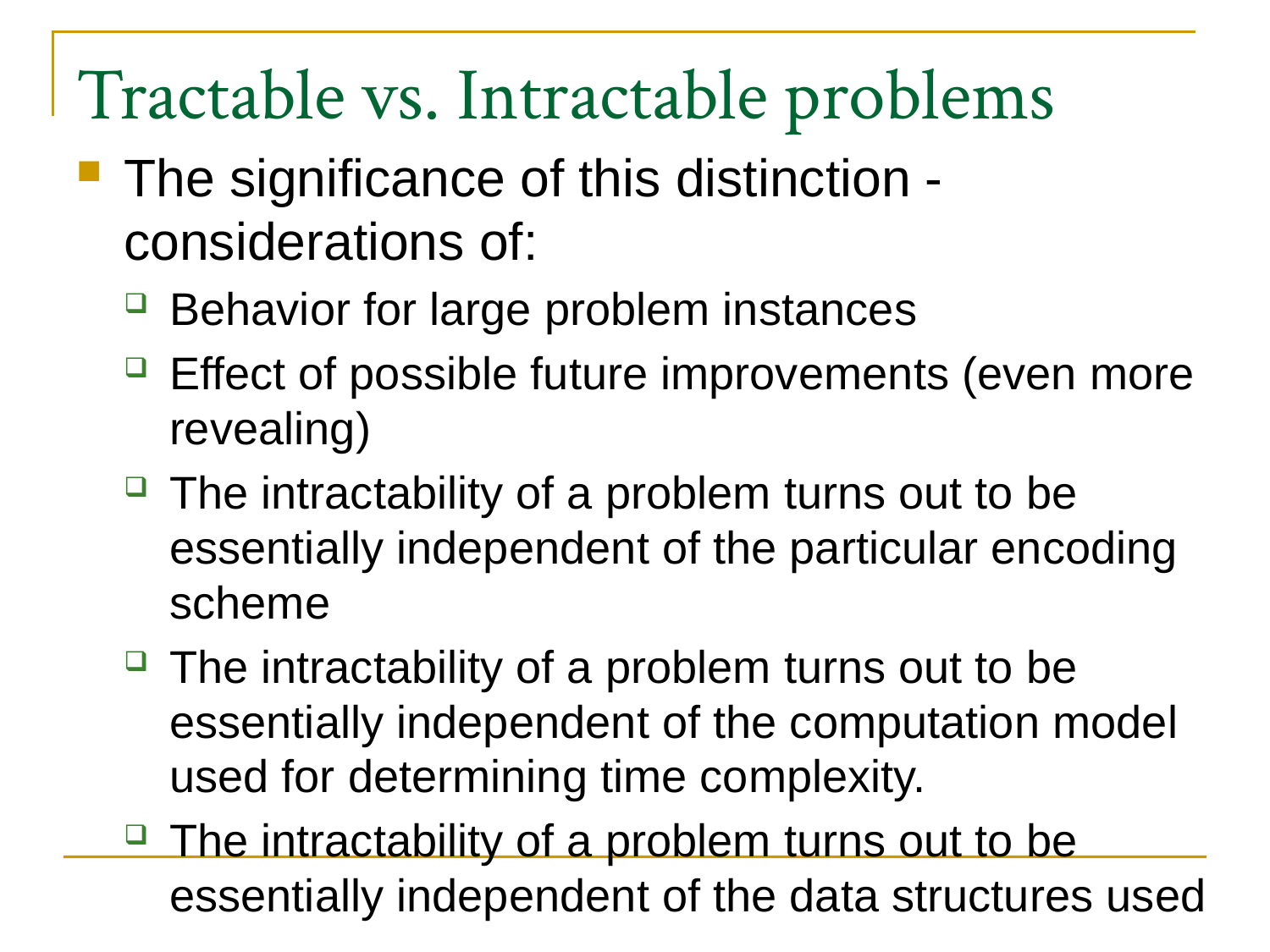

# Tractable vs. Intractable problems
The significance of this distinction - considerations of:
Behavior for large problem instances
Effect of possible future improvements (even more revealing)
The intractability of a problem turns out to be essentially independent of the particular encoding scheme
The intractability of a problem turns out to be essentially independent of the computation model used for determining time complexity.
The intractability of a problem turns out to be essentially independent of the data structures used